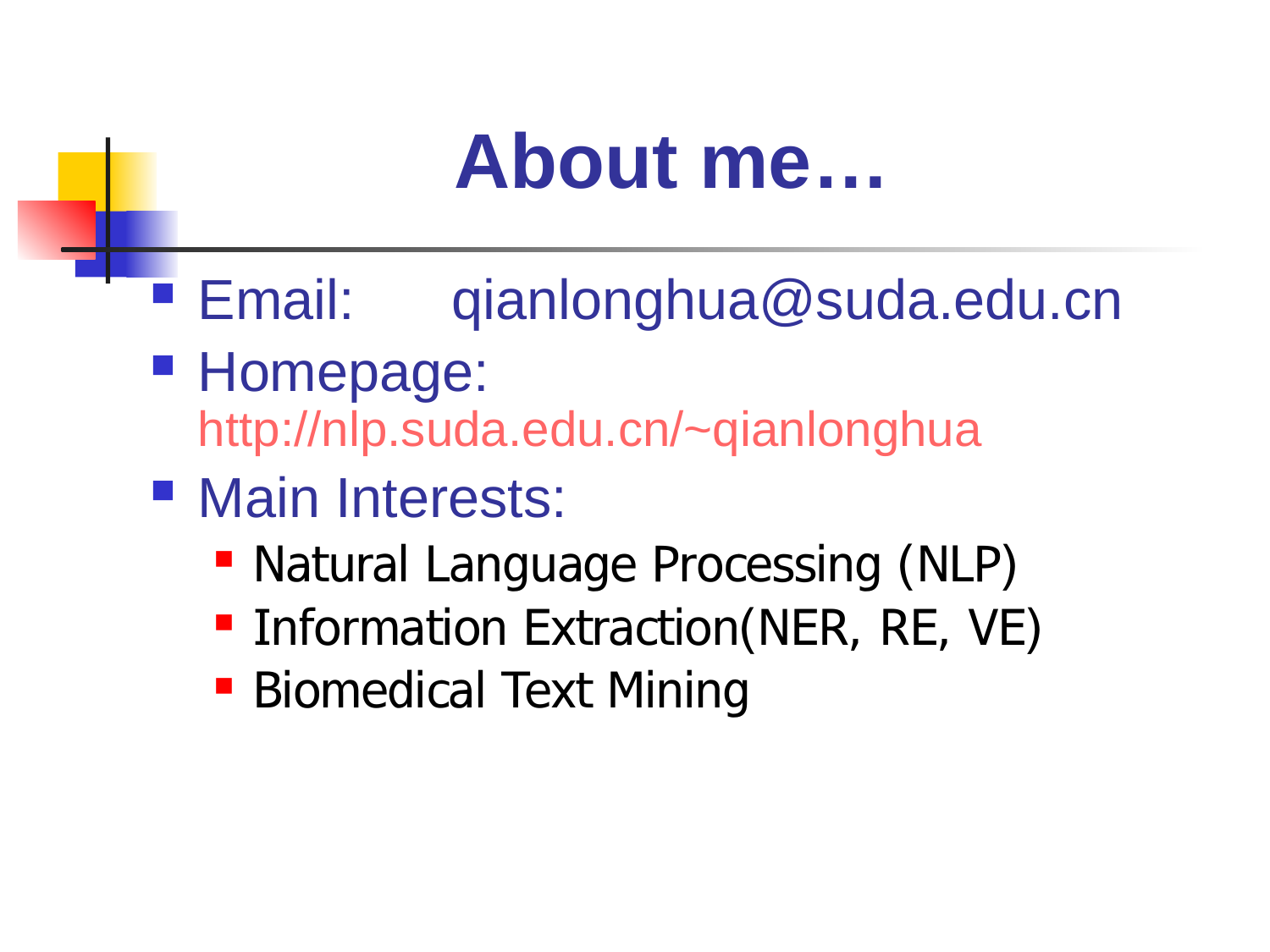

# About me…
Email: 	qianlonghua@suda.edu.cn
Homepage: 	http://nlp.suda.edu.cn/~qianlonghua
Main Interests:
Natural Language Processing (NLP)
Information Extraction(NER, RE, VE)
Biomedical Text Mining